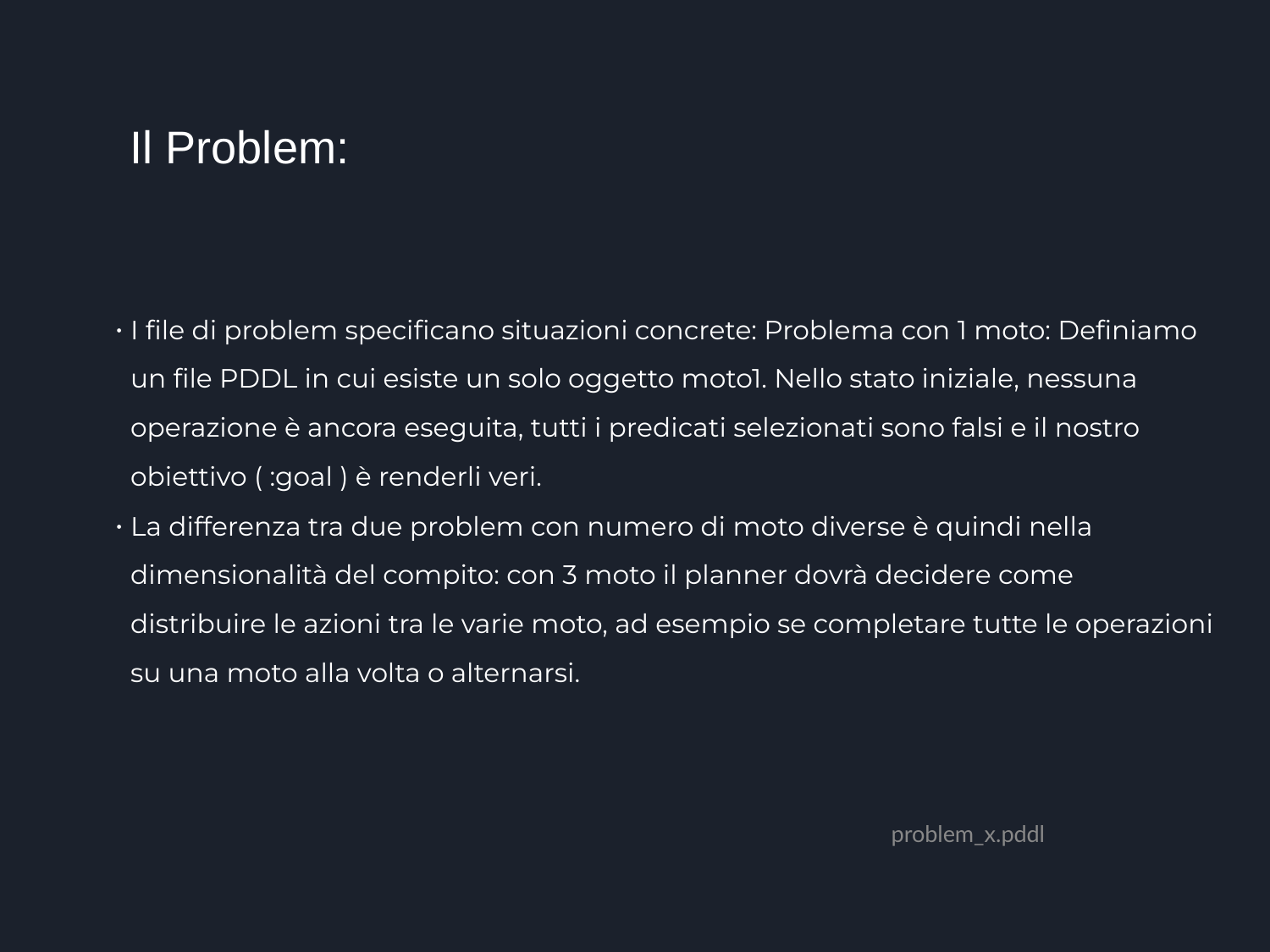

# Classe Moto
Il Problem:
I file di problem specificano situazioni concrete: Problema con 1 moto: Definiamo un file PDDL in cui esiste un solo oggetto moto1. Nello stato iniziale, nessuna operazione è ancora eseguita, tutti i predicati selezionati sono falsi e il nostro obiettivo ( :goal ) è renderli veri.
La differenza tra due problem con numero di moto diverse è quindi nella dimensionalità del compito: con 3 moto il planner dovrà decidere come distribuire le azioni tra le varie moto, ad esempio se completare tutte le operazioni su una moto alla volta o alternarsi.

Gestisce lo stato di ogni moto: task assegnati, in corso e completati.
Metodo add_task(): aggiunge un task alla coda.
Metodo update(): aggiorna lo stato del task attuale in base al tempo.
problem_x.pddl